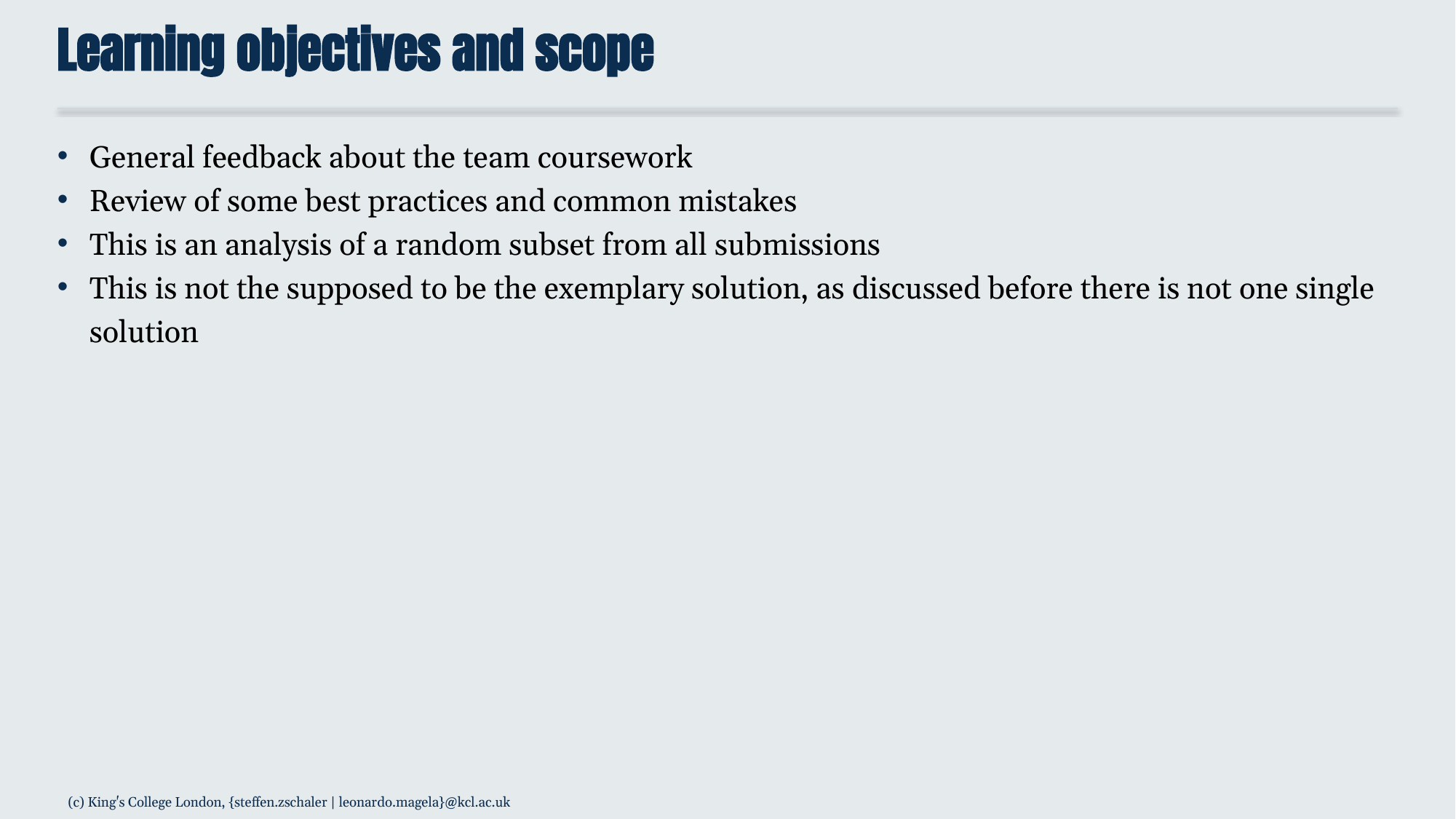

# Learning objectives and scope
General feedback about the team coursework
Review of some best practices and common mistakes
This is an analysis of a random subset from all submissions
This is not the supposed to be the exemplary solution, as discussed before there is not one single solution